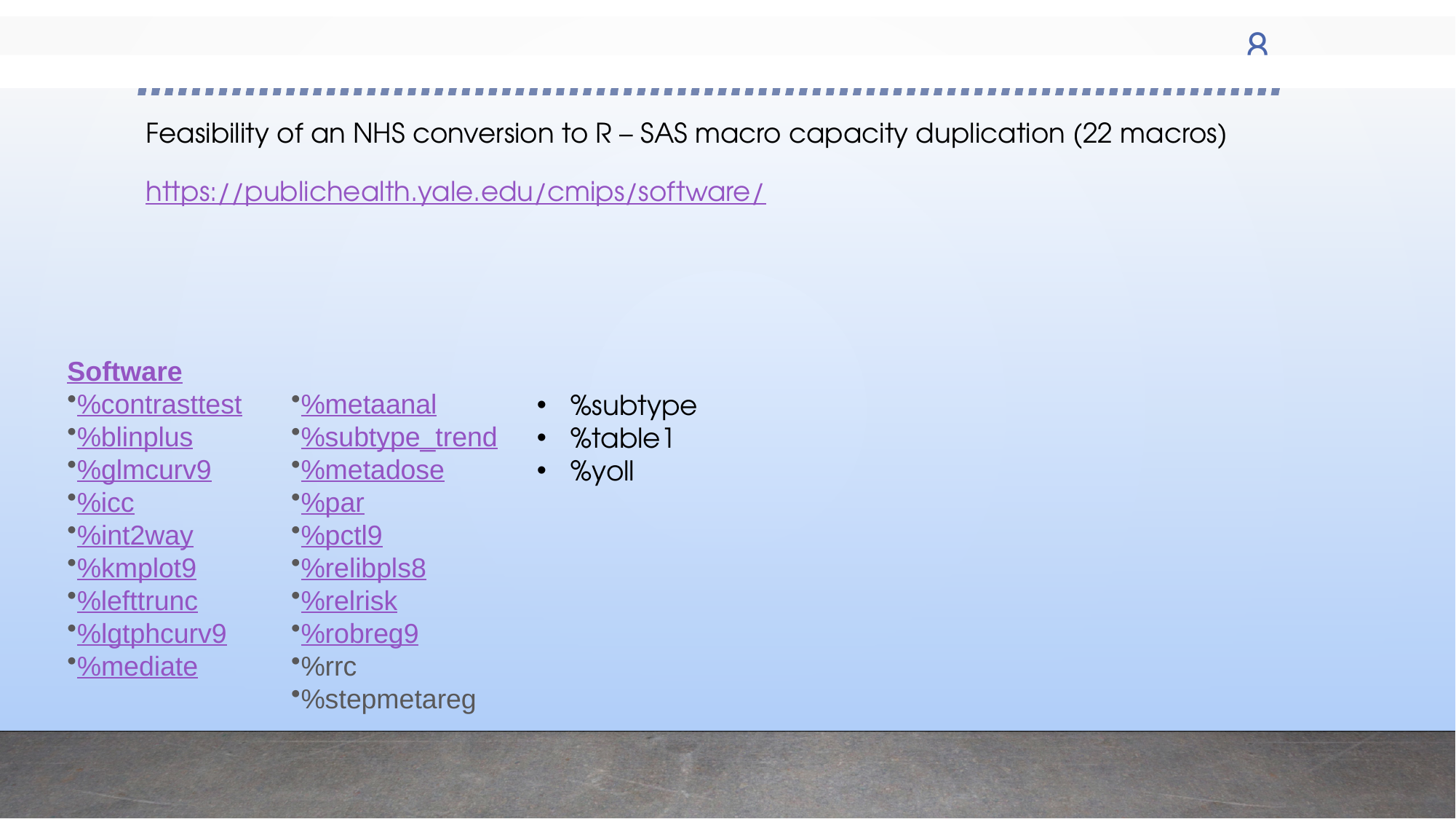

8

# Feasibility of an NHS conversion to R – SAS macro capacity duplication (22 macros) https://publichealth.yale.edu/cmips/software/
Software
%contrasttest
%blinplus
%glmcurv9
%icc
%int2way
%kmplot9
%lefttrunc
%lgtphcurv9
%mediate

%metaanal
%subtype_trend
%metadose
%par
%pctl9
%relibpls8
%relrisk
%robreg9
%rrc
%stepmetareg

%subtype
%table1
%yoll